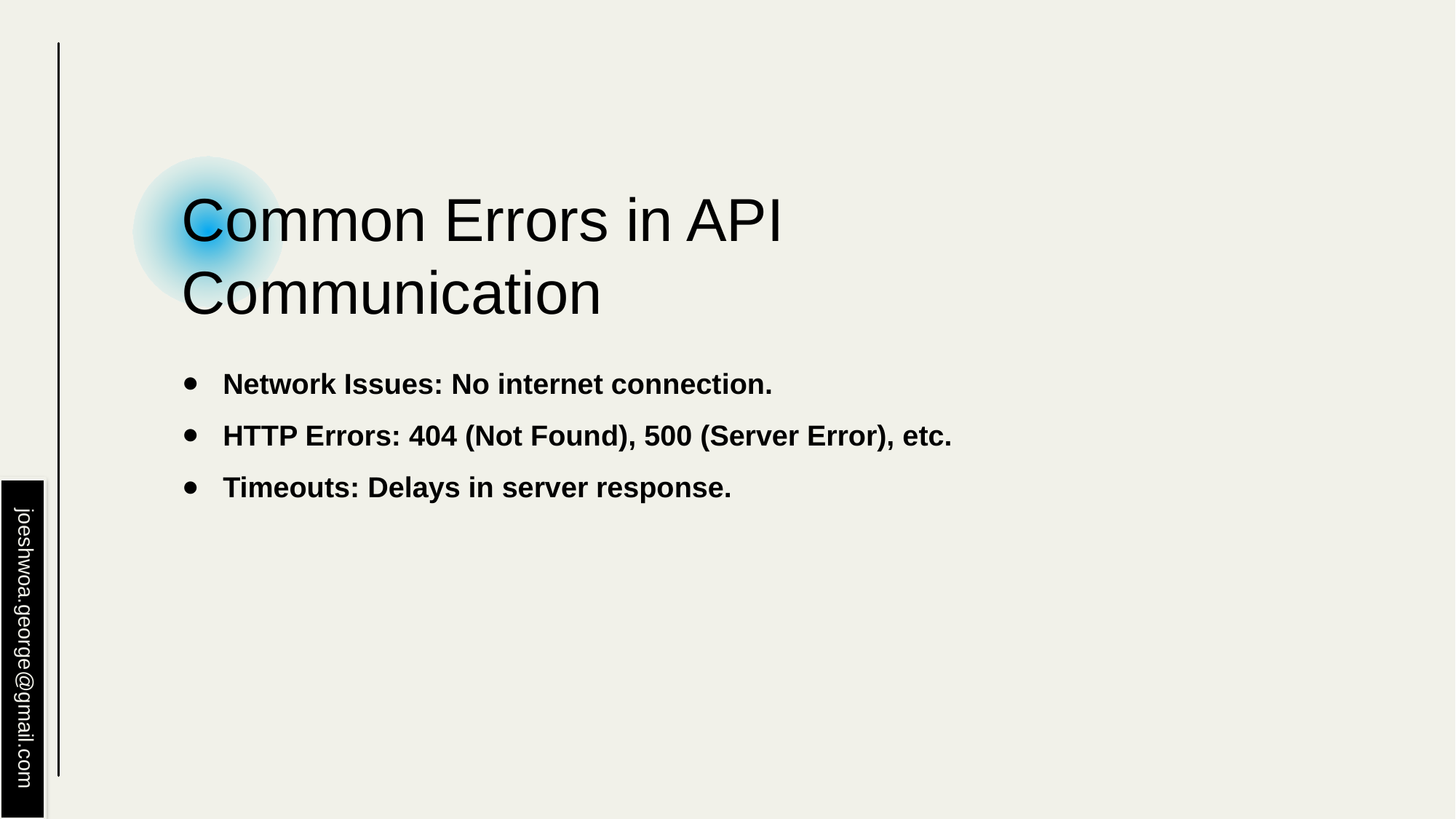

# Common Errors in API Communication
Network Issues: No internet connection.
HTTP Errors: 404 (Not Found), 500 (Server Error), etc.
Timeouts: Delays in server response.
joeshwoa.george@gmail.com